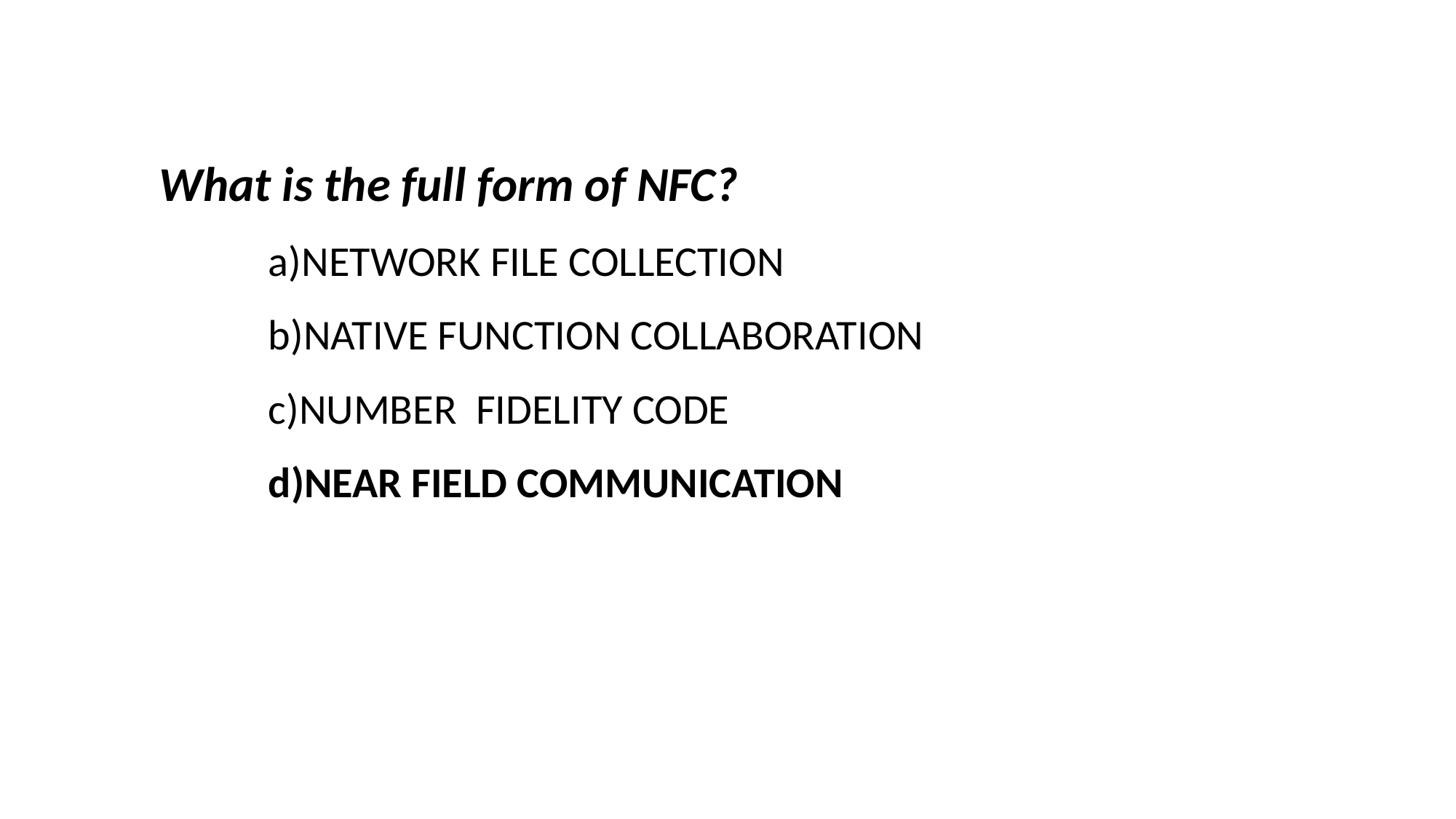

What is the full form of NFC?
	a)NETWORK FILE COLLECTION
	b)NATIVE FUNCTION COLLABORATION
	c)NUMBER  FIDELITY CODE
	d)NEAR FIELD COMMUNICATION